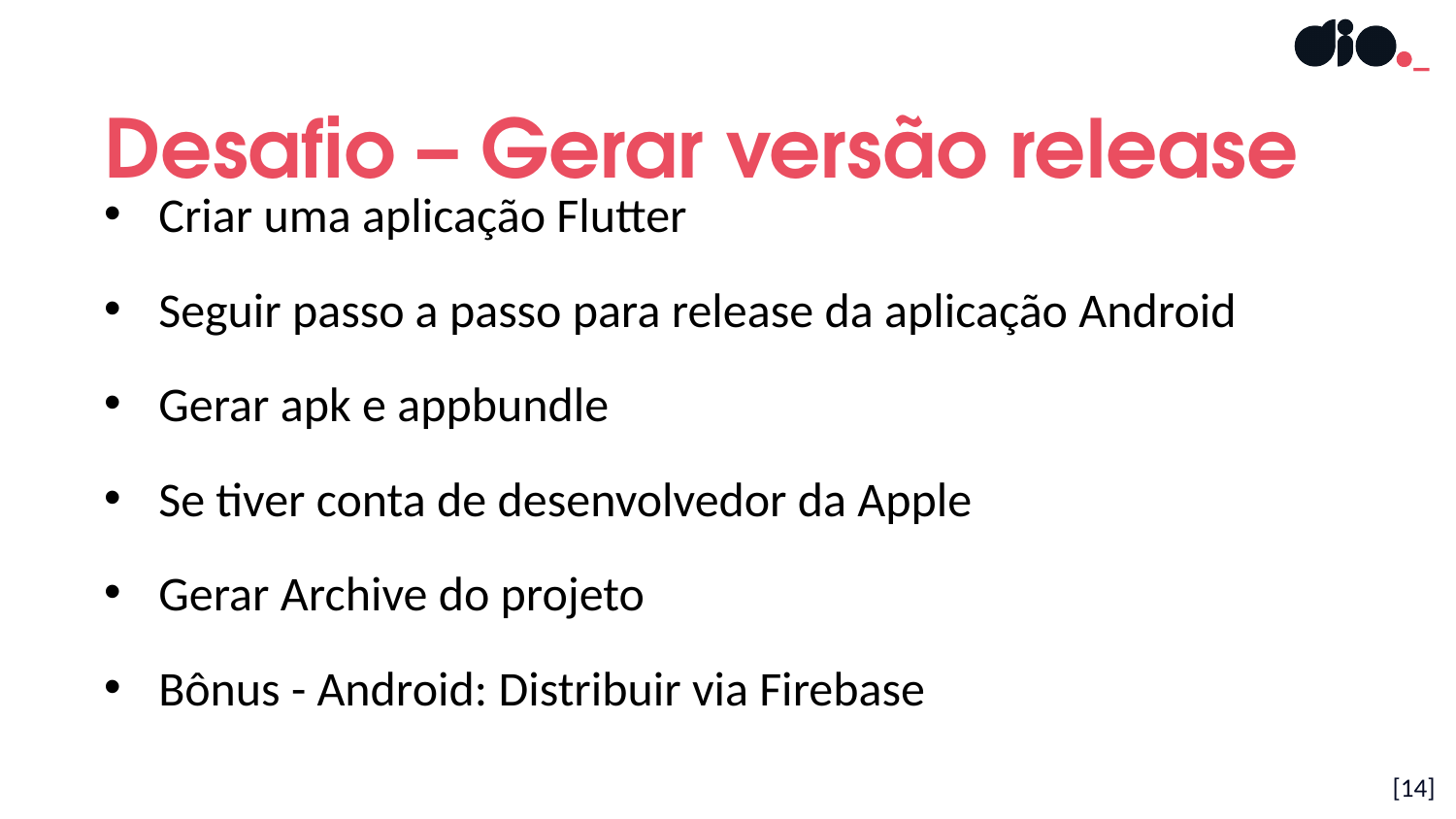

Desafio – Gerar versão release
Criar uma aplicação Flutter
Seguir passo a passo para release da aplicação Android
Gerar apk e appbundle
Se tiver conta de desenvolvedor da Apple
Gerar Archive do projeto
Bônus - Android: Distribuir via Firebase
[14]